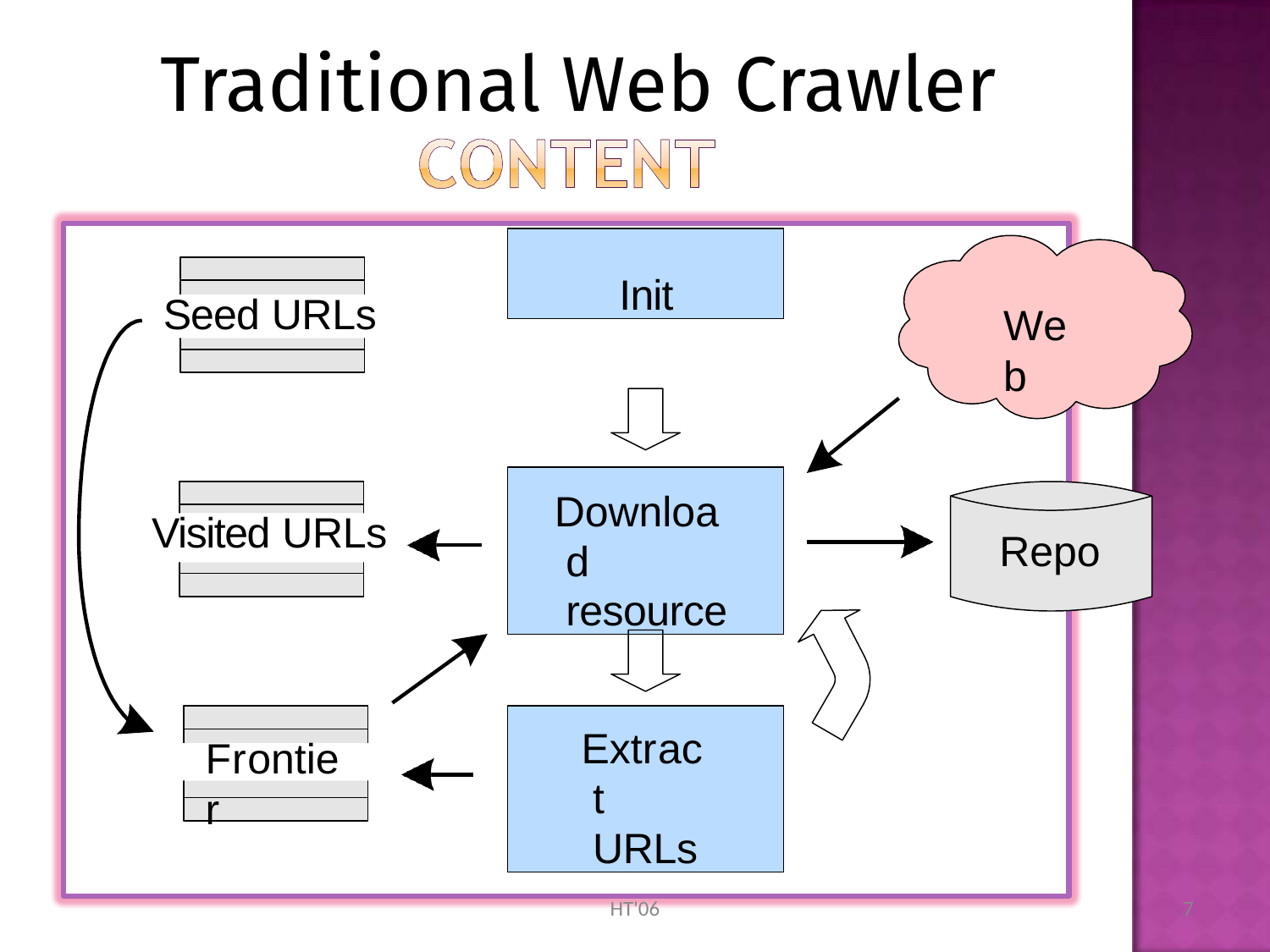

# Traditional Web Crawler
Init

Seed URLs
Web

Download  resource

Visited URLs
Repo

Extract  URLs
Frontier
7
HT'06